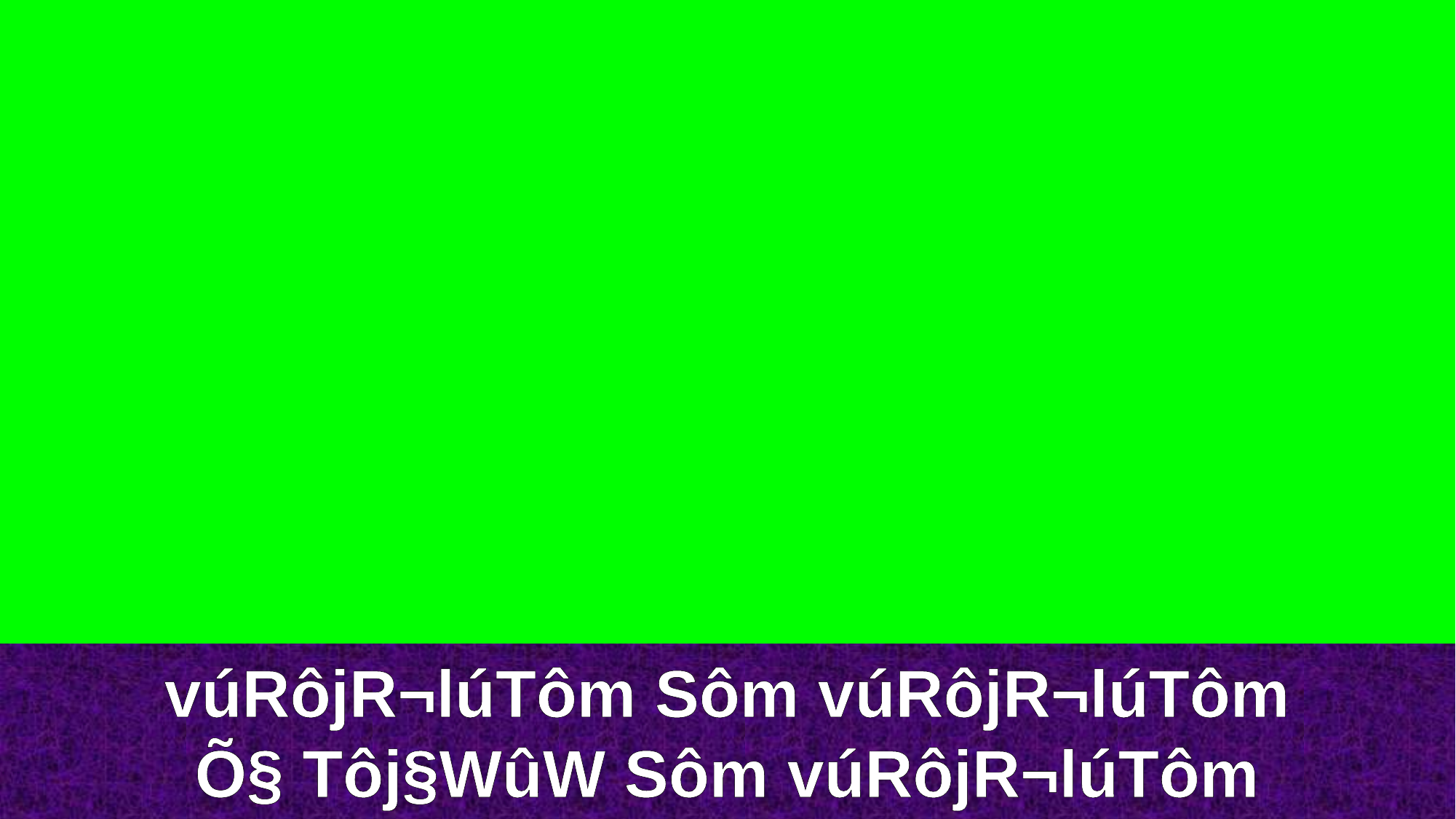

vúRôjR¬lúTôm Sôm vúRôjR¬lúTôm
Õ§ Tôj§WûW Sôm vúRôjR¬lúTôm